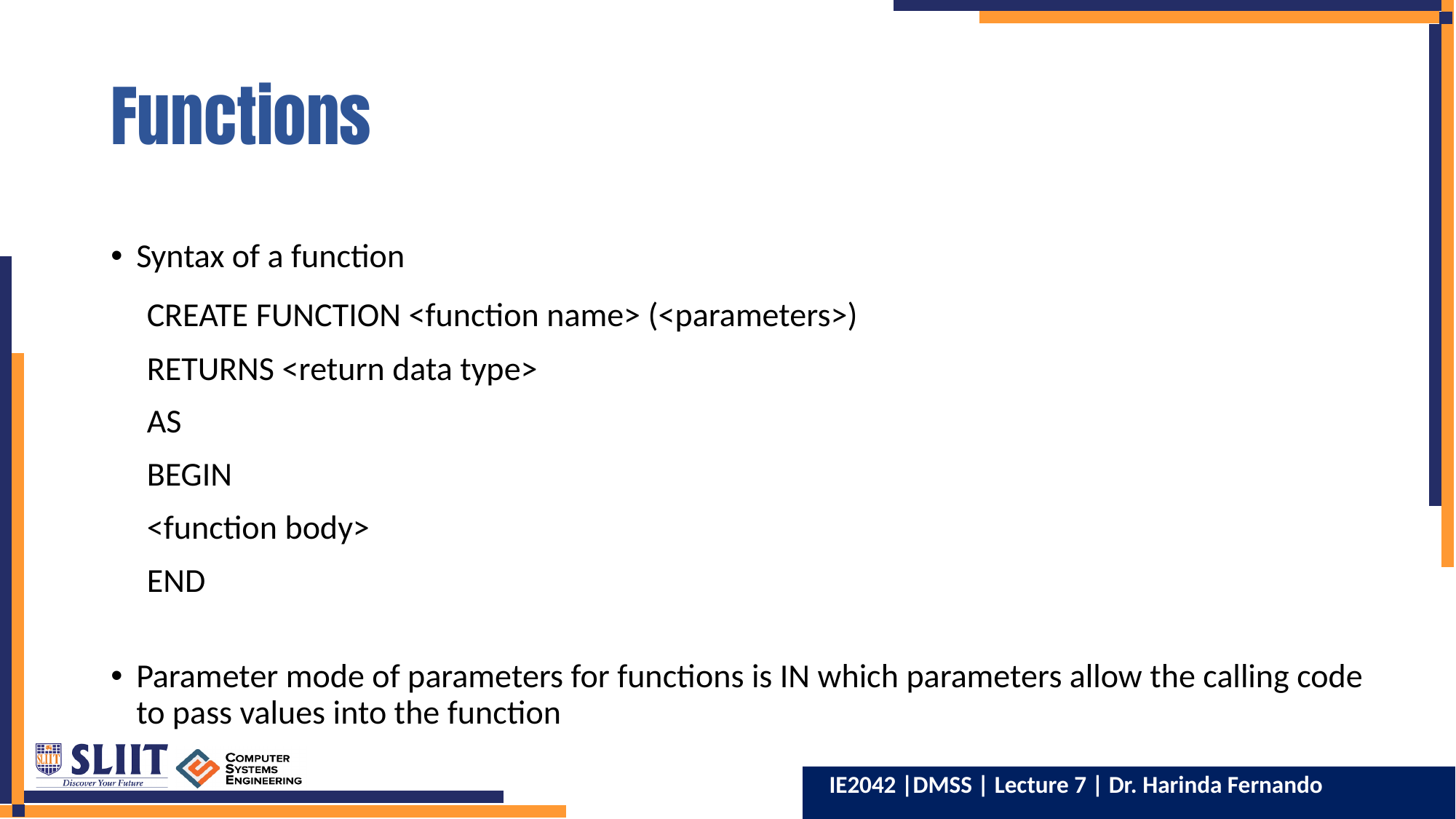

# Functions
Syntax of a function
	CREATE FUNCTION <function name> (<parameters>)
	RETURNS <return data type>
	AS
	BEGIN
	<function body>
	END

Parameter mode of parameters for functions is IN which parameters allow the calling code to pass values into the function

IE2042 |DMSS | Lecture 7 | Dr. Harinda Fernando